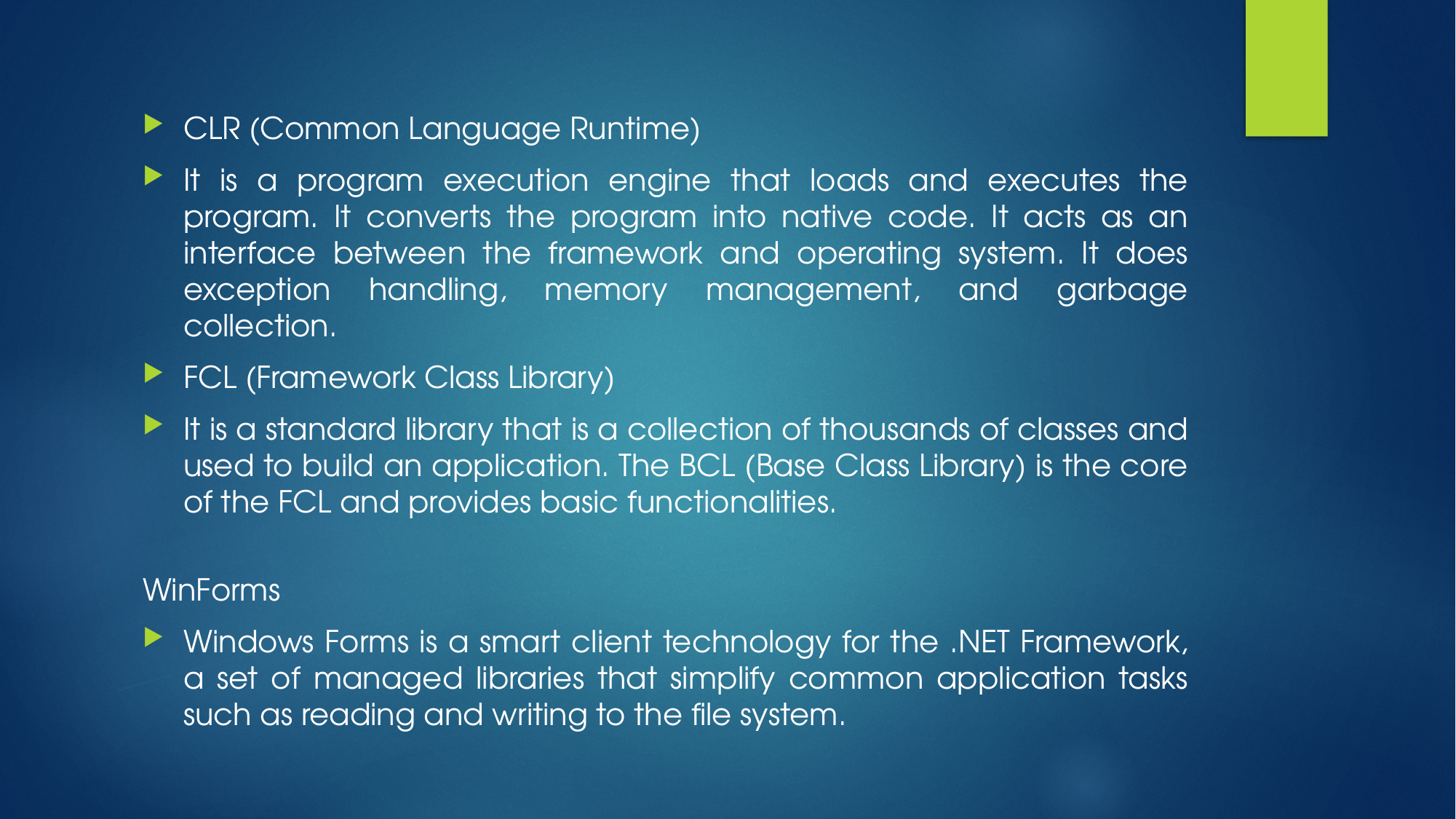

CLR (Common Language Runtime)
It is a program execution engine that loads and executes the program. It converts the program into native code. It acts as an interface between the framework and operating system. It does exception handling, memory management, and garbage collection.
FCL (Framework Class Library)
It is a standard library that is a collection of thousands of classes and used to build an application. The BCL (Base Class Library) is the core of the FCL and provides basic functionalities.
WinForms
Windows Forms is a smart client technology for the .NET Framework, a set of managed libraries that simplify common application tasks such as reading and writing to the file system.